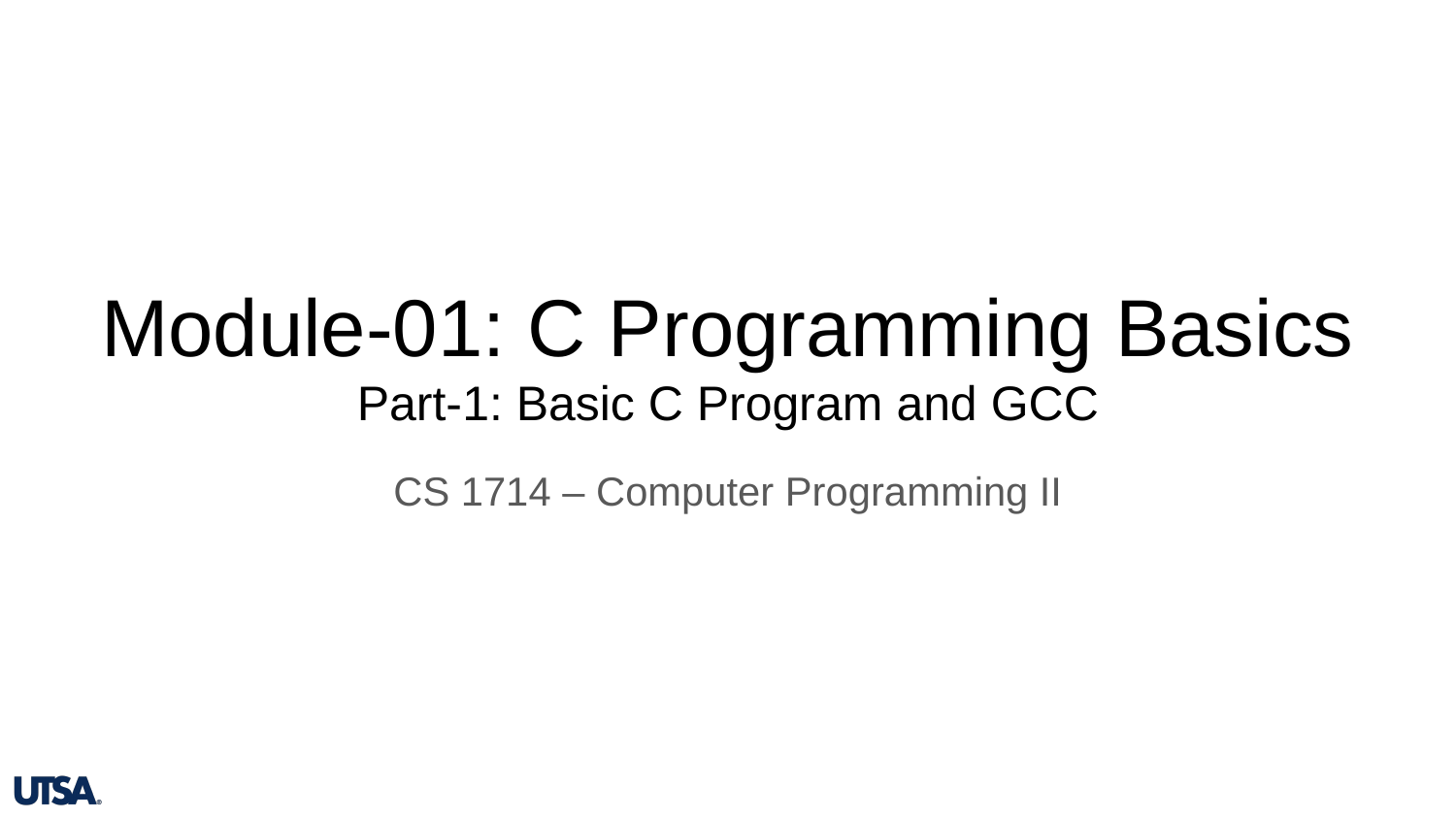

# Module-01: C Programming Basics
Part-1: Basic C Program and GCC
CS 1714 – Computer Programming II